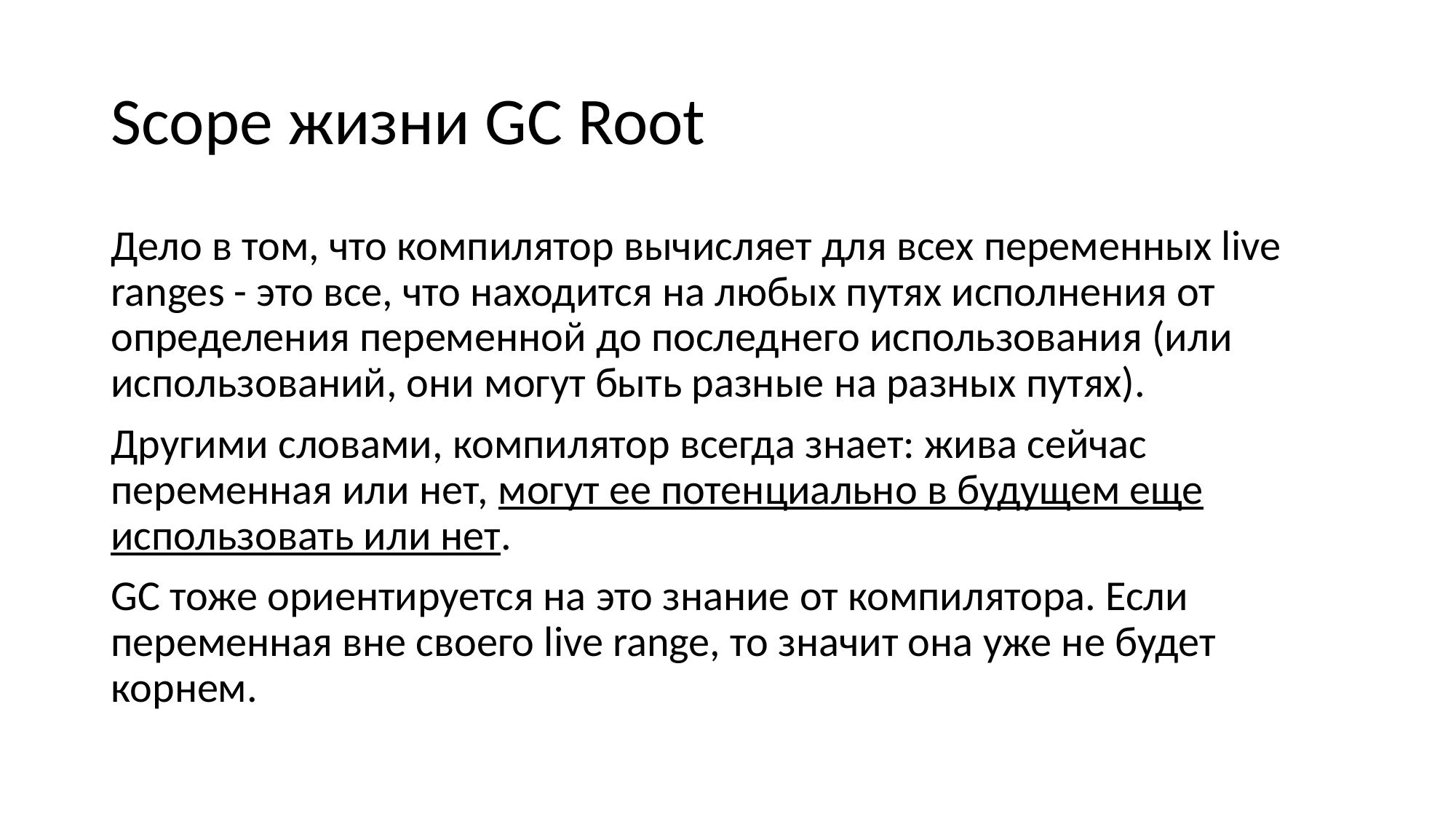

# Scope жизни GC Root
Дело в том, что компилятор вычисляет для всех переменных live ranges - это все, что находится на любых путях исполнения от определения переменной до последнего использования (или использований, они могут быть разные на разных путях).
Другими словами, компилятор всегда знает: жива сейчас переменная или нет, могут ее потенциально в будущем еще использовать или нет.
GC тоже ориентируется на это знание от компилятора. Если переменная вне своего live range, то значит она уже не будет корнем.